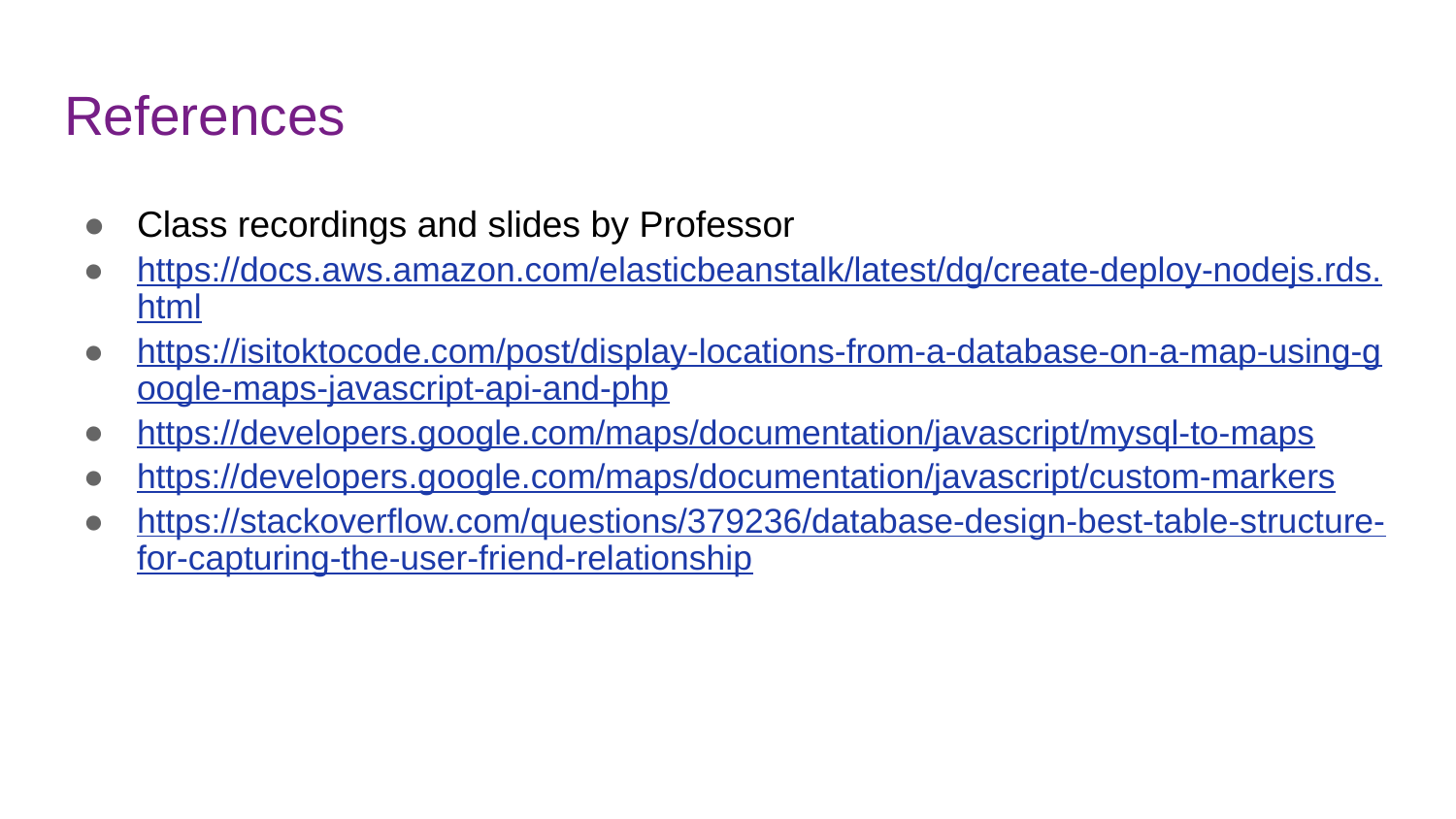

# References
Class recordings and slides by Professor
https://docs.aws.amazon.com/elasticbeanstalk/latest/dg/create-deploy-nodejs.rds.html
https://isitoktocode.com/post/display-locations-from-a-database-on-a-map-using-google-maps-javascript-api-and-php
https://developers.google.com/maps/documentation/javascript/mysql-to-maps
https://developers.google.com/maps/documentation/javascript/custom-markers
https://stackoverflow.com/questions/379236/database-design-best-table-structure-for-capturing-the-user-friend-relationship